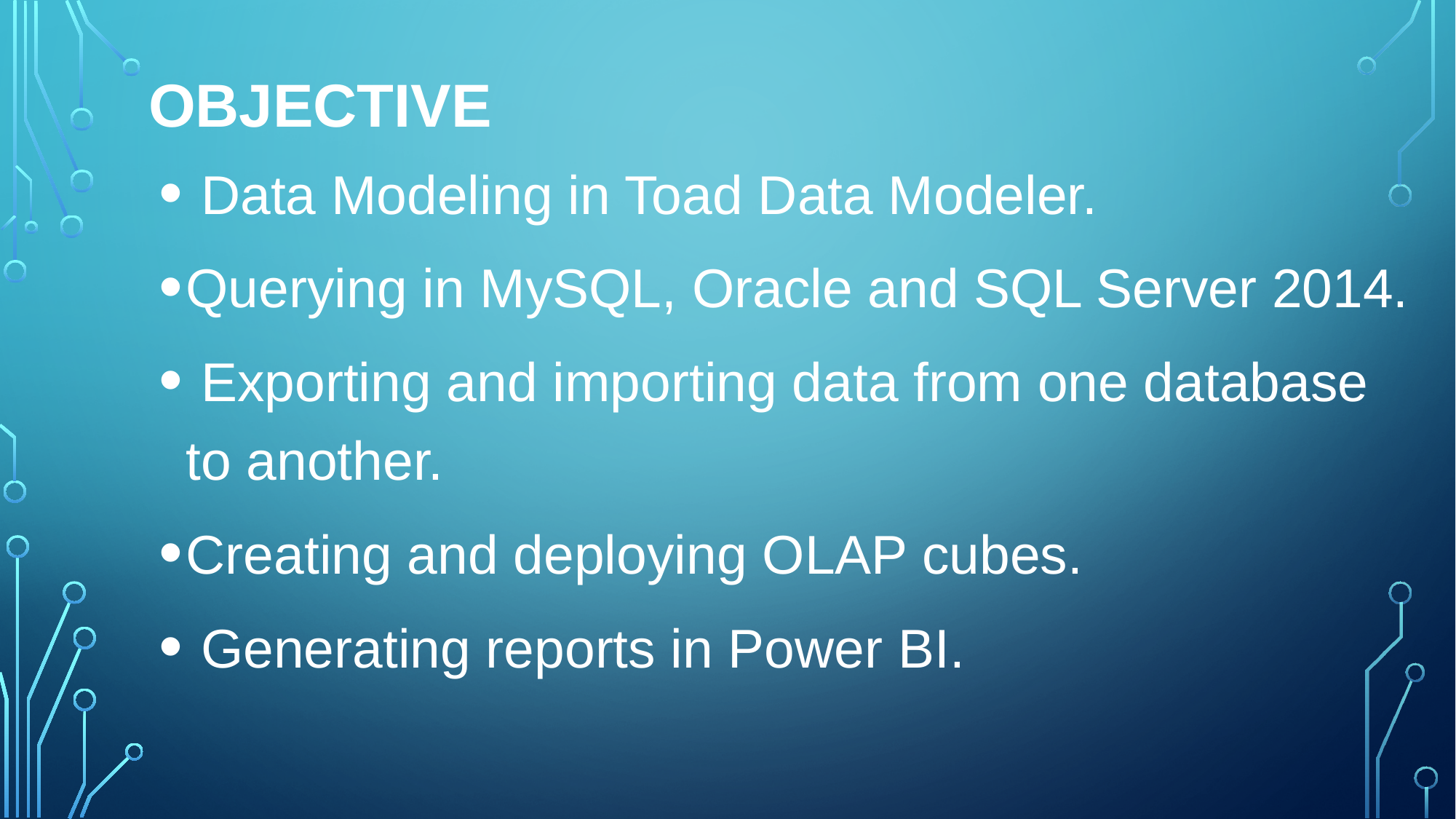

# Objective
 Data Modeling in Toad Data Modeler.
Querying in MySQL, Oracle and SQL Server 2014.
 Exporting and importing data from one database to another.
Creating and deploying OLAP cubes.
 Generating reports in Power BI.